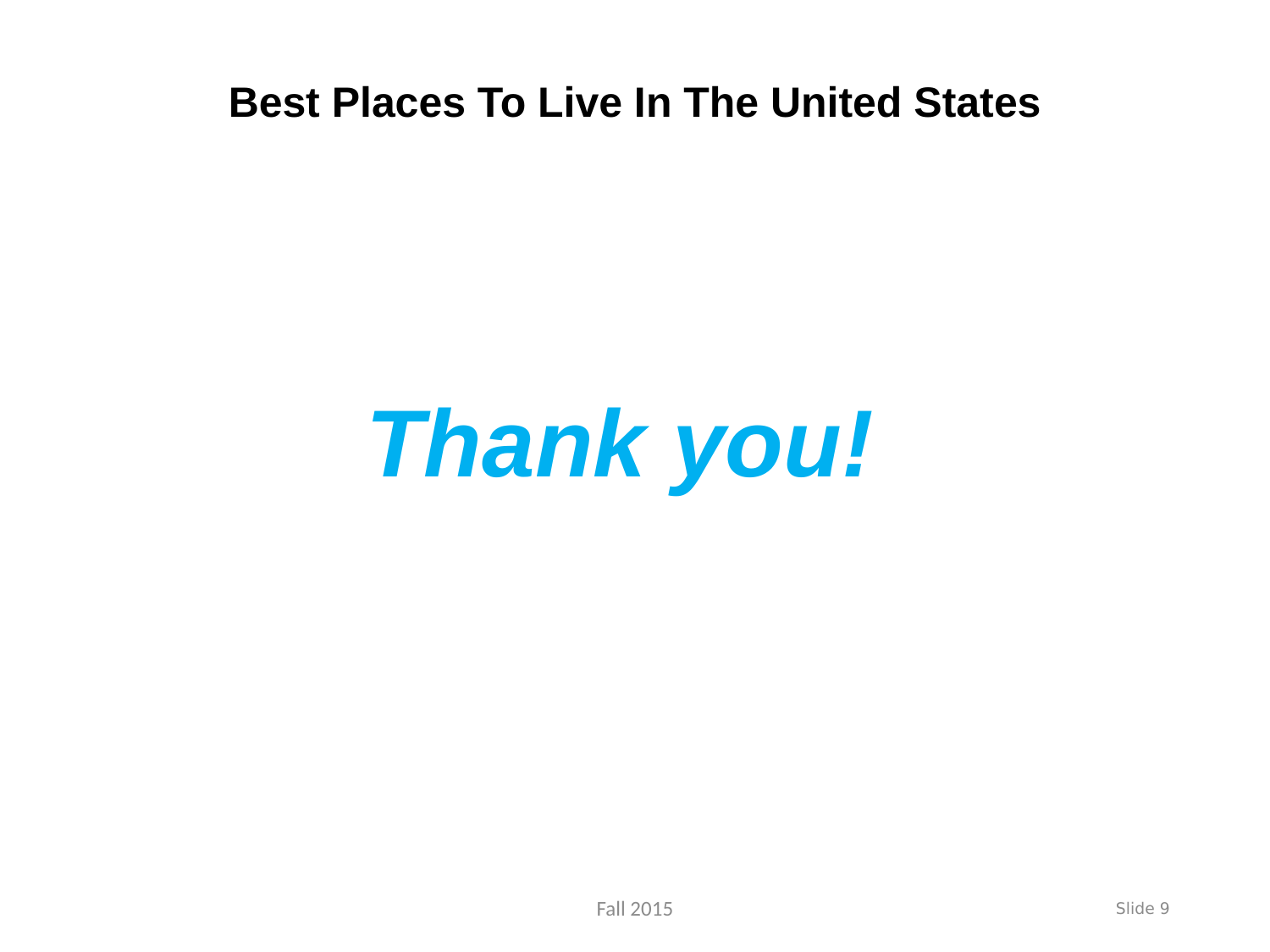

# Best Places To Live In The United States

Thank you!

Slide 9
Fall 2015